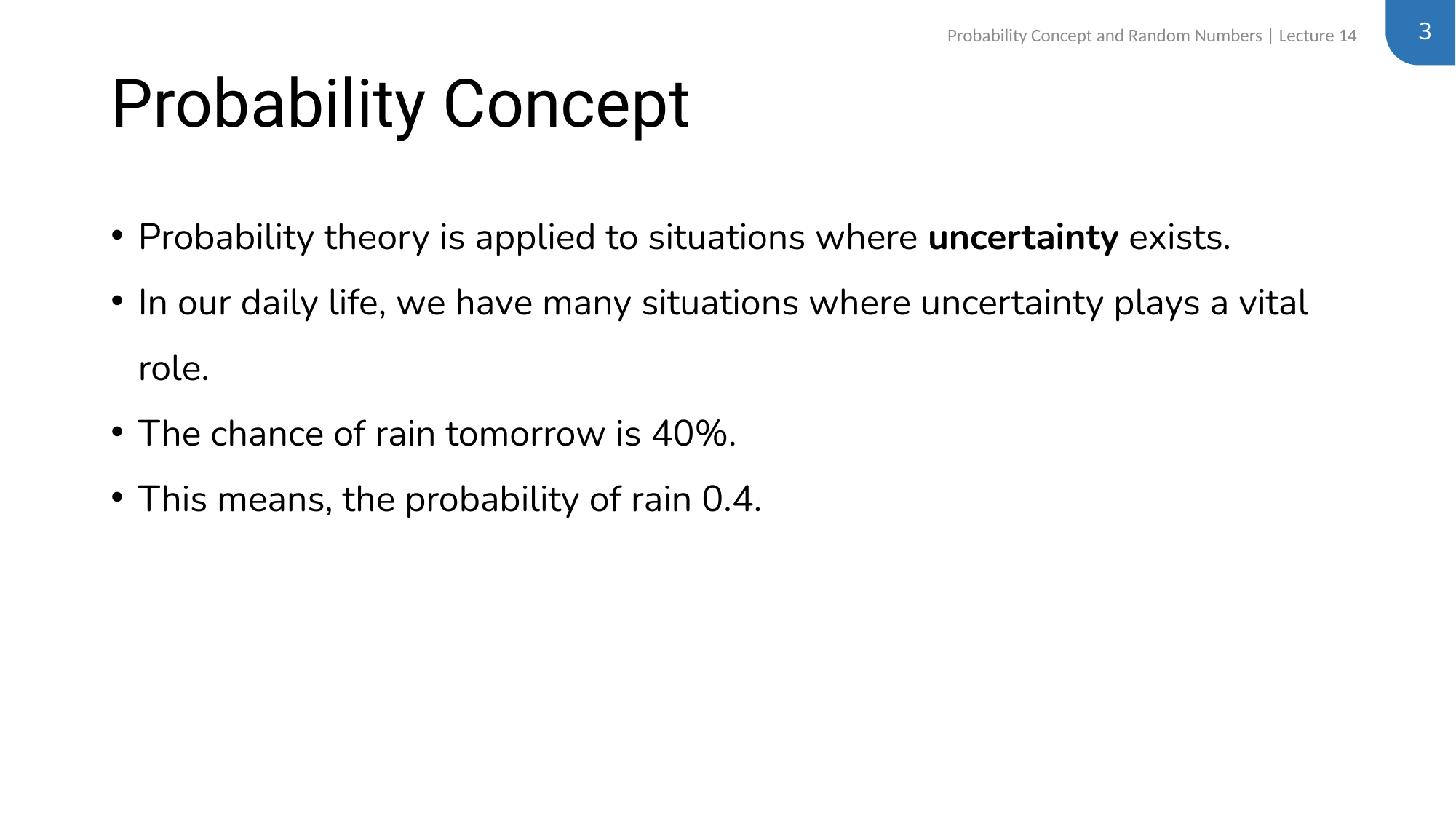

3
Probability Concept and Random Numbers | Lecture 14
# Probability Concept
Probability theory is applied to situations where uncertainty exists.
In our daily life, we have many situations where uncertainty plays a vital role.
The chance of rain tomorrow is 40%.
This means, the probability of rain 0.4.